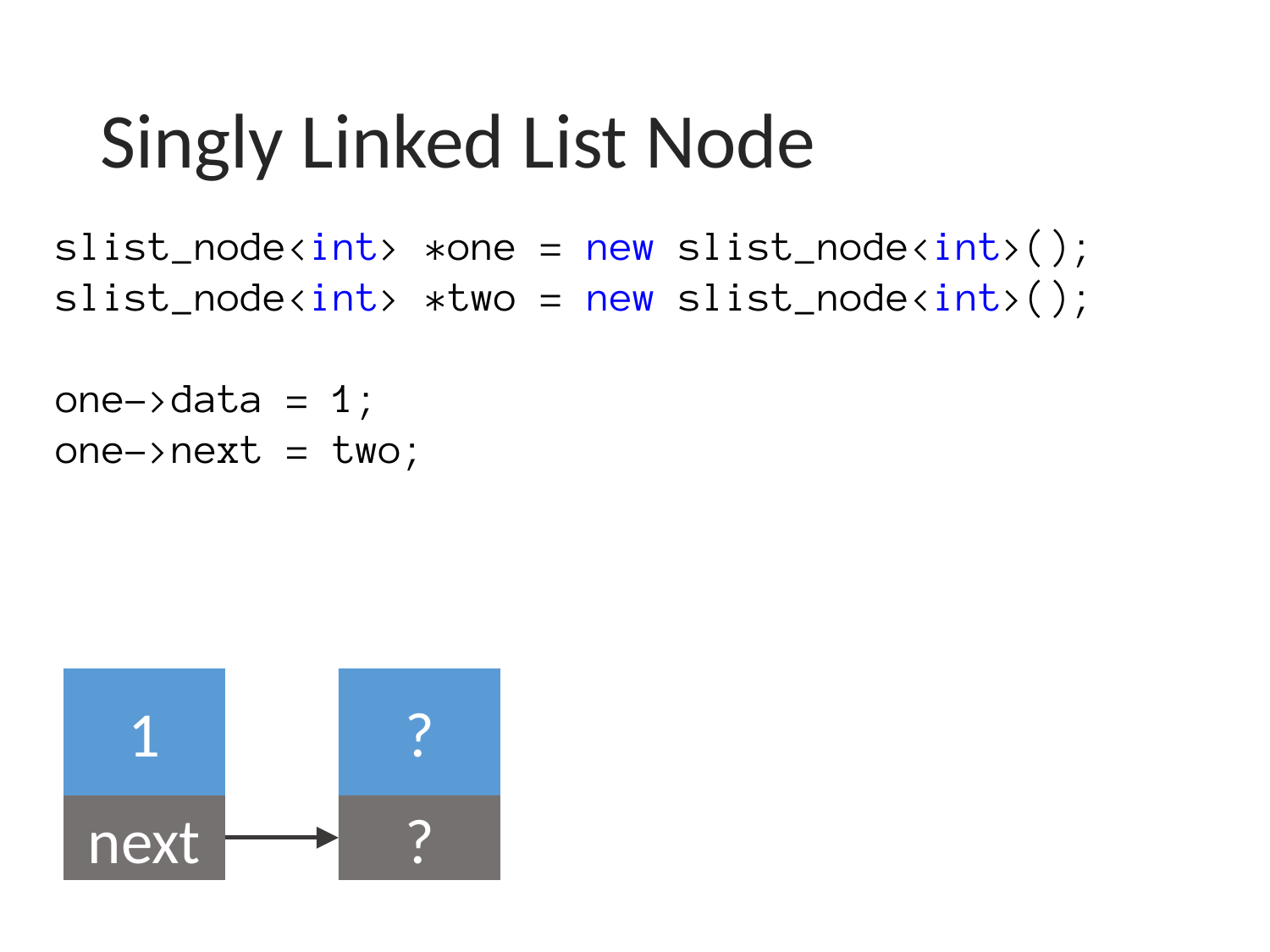

# Singly Linked List Node
 slist_node<int> *one = new slist_node<int>();
 slist_node<int> *two = new slist_node<int>();

 one->data = 1;
 one->next = two;
1
?
next
?